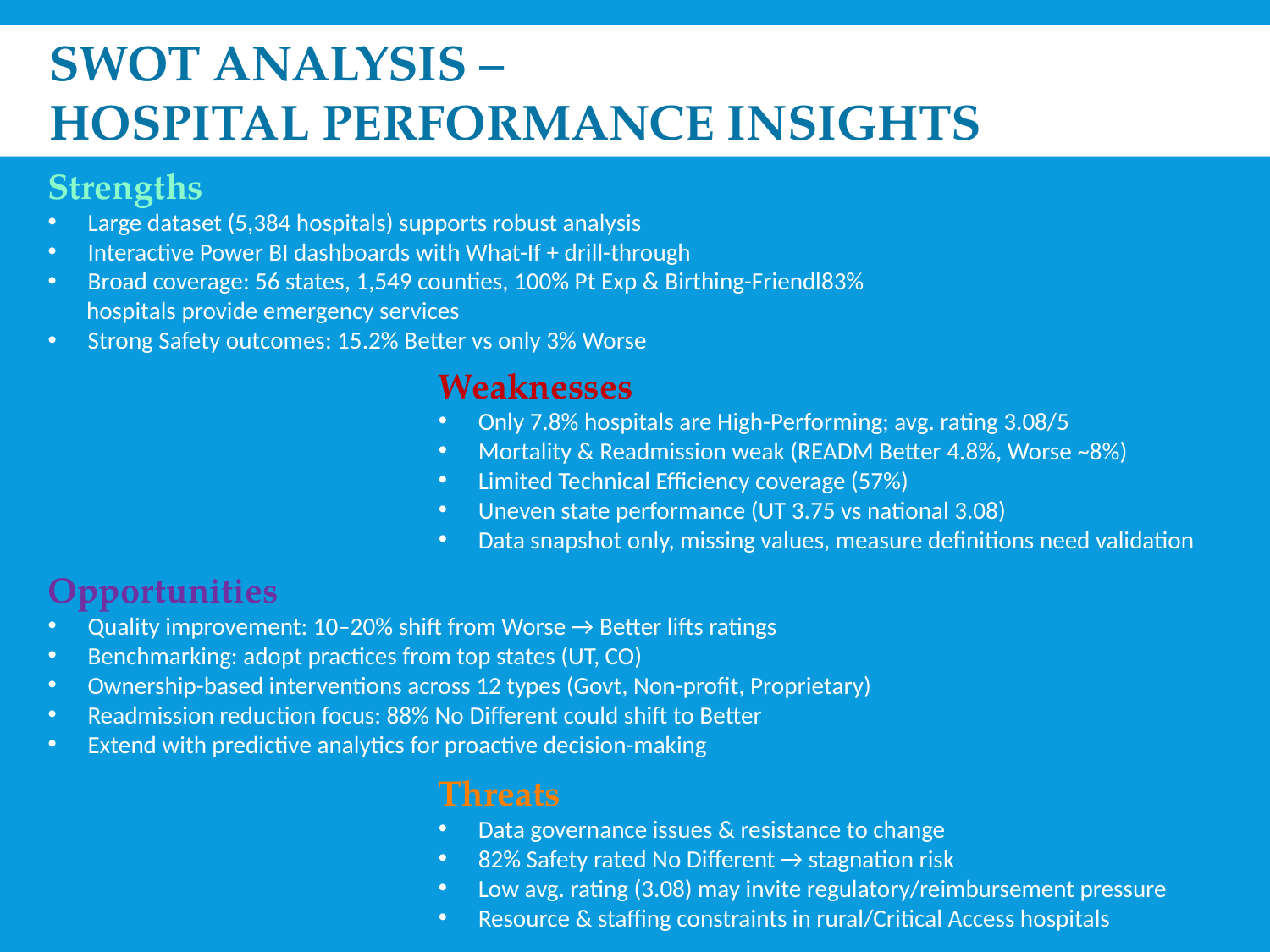

SWOT ANALYSIS –
   HOSPITAL PERFORMANCE INSIGHTS
Strengths
Large dataset (5,384 hospitals) supports robust analysis
Interactive Power BI dashboards with What-If + drill-through
Broad coverage: 56 states, 1,549 counties, 100% Pt Exp & Birthing-Friendl83%
       hospitals provide emergency services
Strong Safety outcomes: 15.2% Better vs only 3% Worse
Weaknesses
Only 7.8% hospitals are High-Performing; avg. rating 3.08/5
Mortality & Readmission weak (READM Better 4.8%, Worse ~8%)
Limited Technical Efficiency coverage (57%)
Uneven state performance (UT 3.75 vs national 3.08)
Data snapshot only, missing values, measure definitions need validation
Opportunities
Quality improvement: 10–20% shift from Worse → Better lifts ratings
Benchmarking: adopt practices from top states (UT, CO)
Ownership-based interventions across 12 types (Govt, Non-profit, Proprietary)
Readmission reduction focus: 88% No Different could shift to Better
Extend with predictive analytics for proactive decision-making
Threats
Data governance issues & resistance to change
82% Safety rated No Different → stagnation risk
Low avg. rating (3.08) may invite regulatory/reimbursement pressure
Resource & staffing constraints in rural/Critical Access hospitals